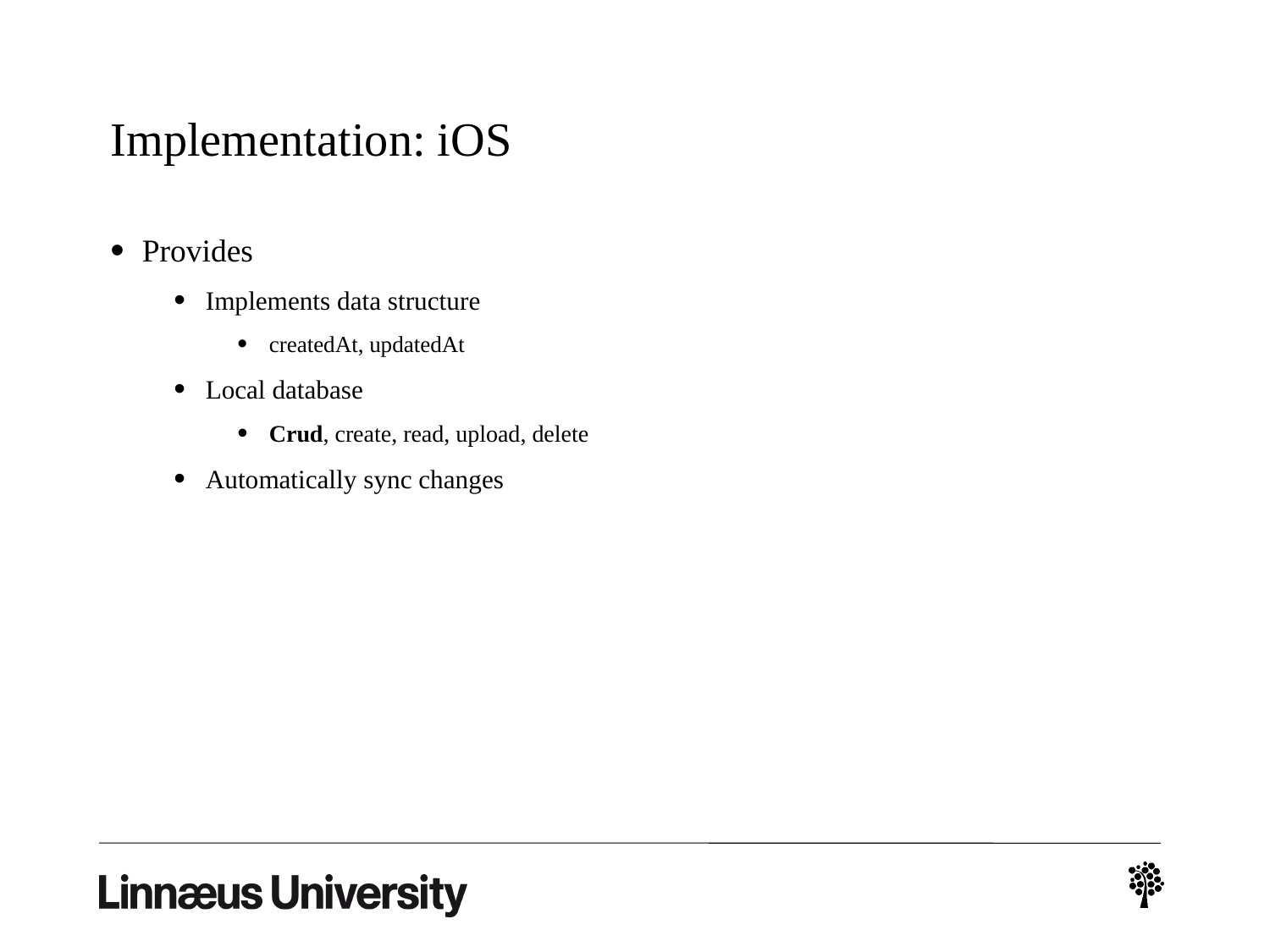

# Implementation: iOS
Provides
Implements data structure
createdAt, updatedAt
Local database
Crud, create, read, upload, delete
Automatically sync changes